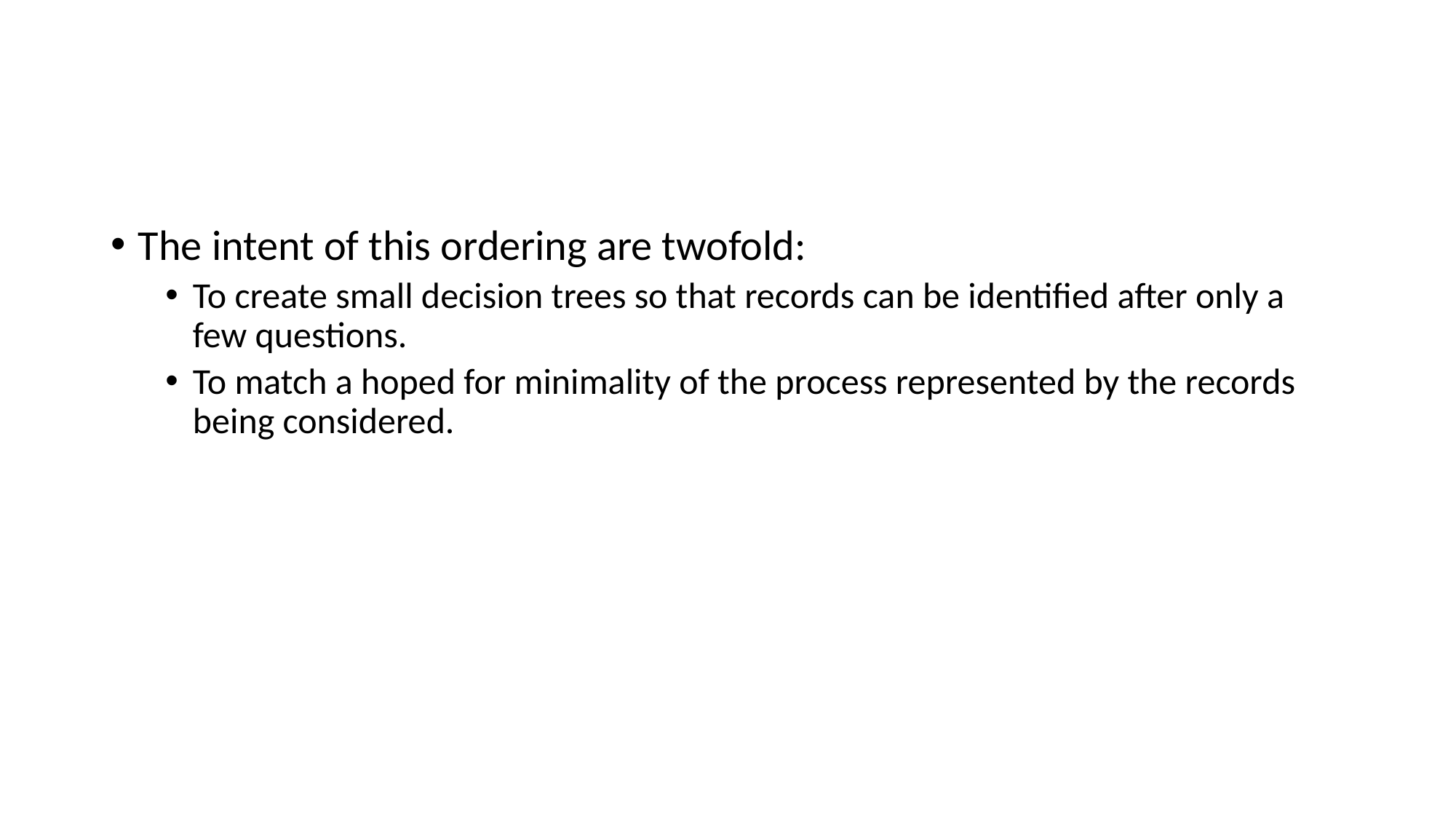

#
The intent of this ordering are twofold:
To create small decision trees so that records can be identified after only a few questions.
To match a hoped for minimality of the process represented by the records being considered.